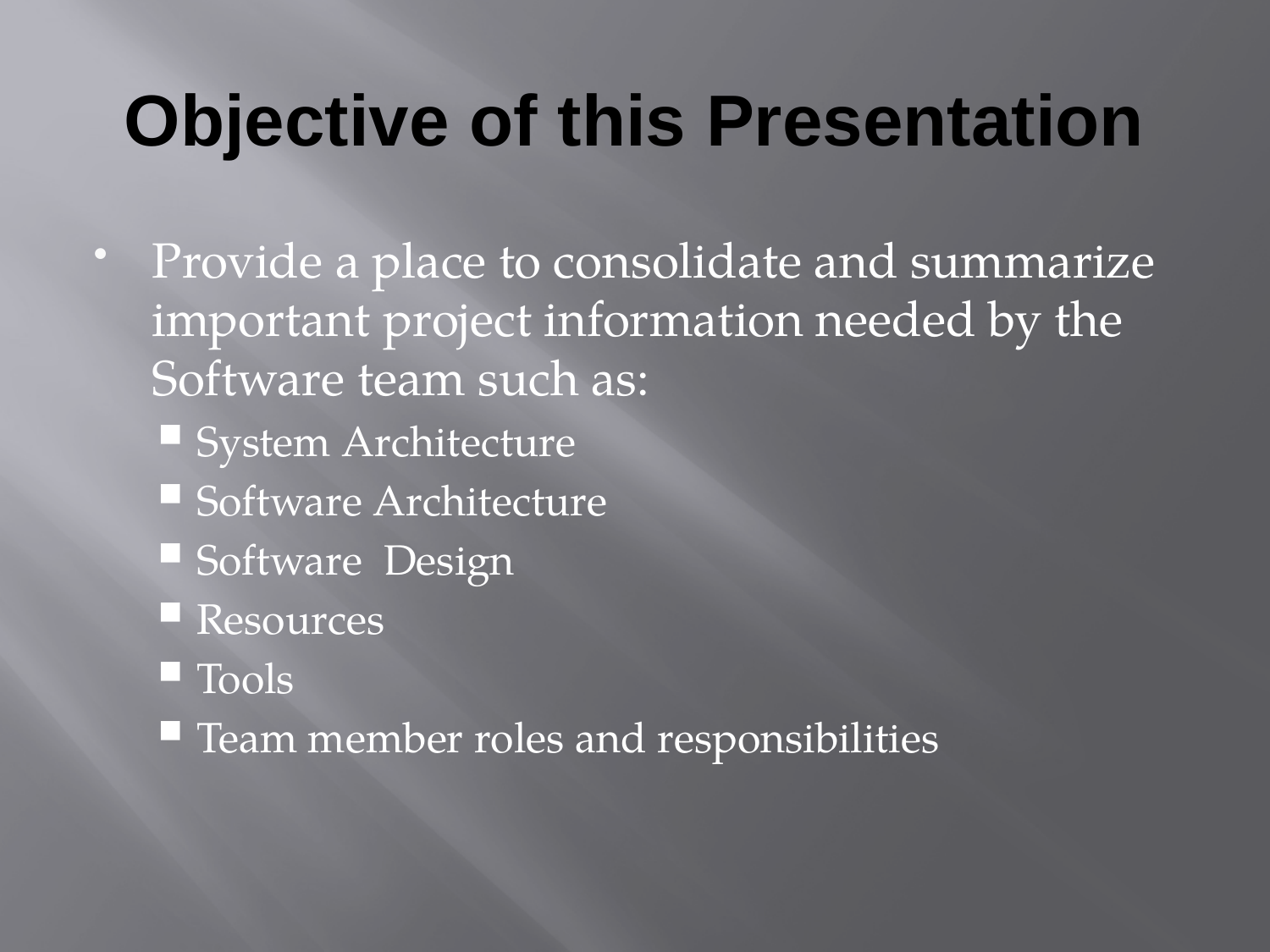

# Objective of this Presentation
Provide a place to consolidate and summarize important project information needed by the Software team such as:
System Architecture
Software Architecture
Software  Design
Resources
Tools
Team member roles and responsibilities